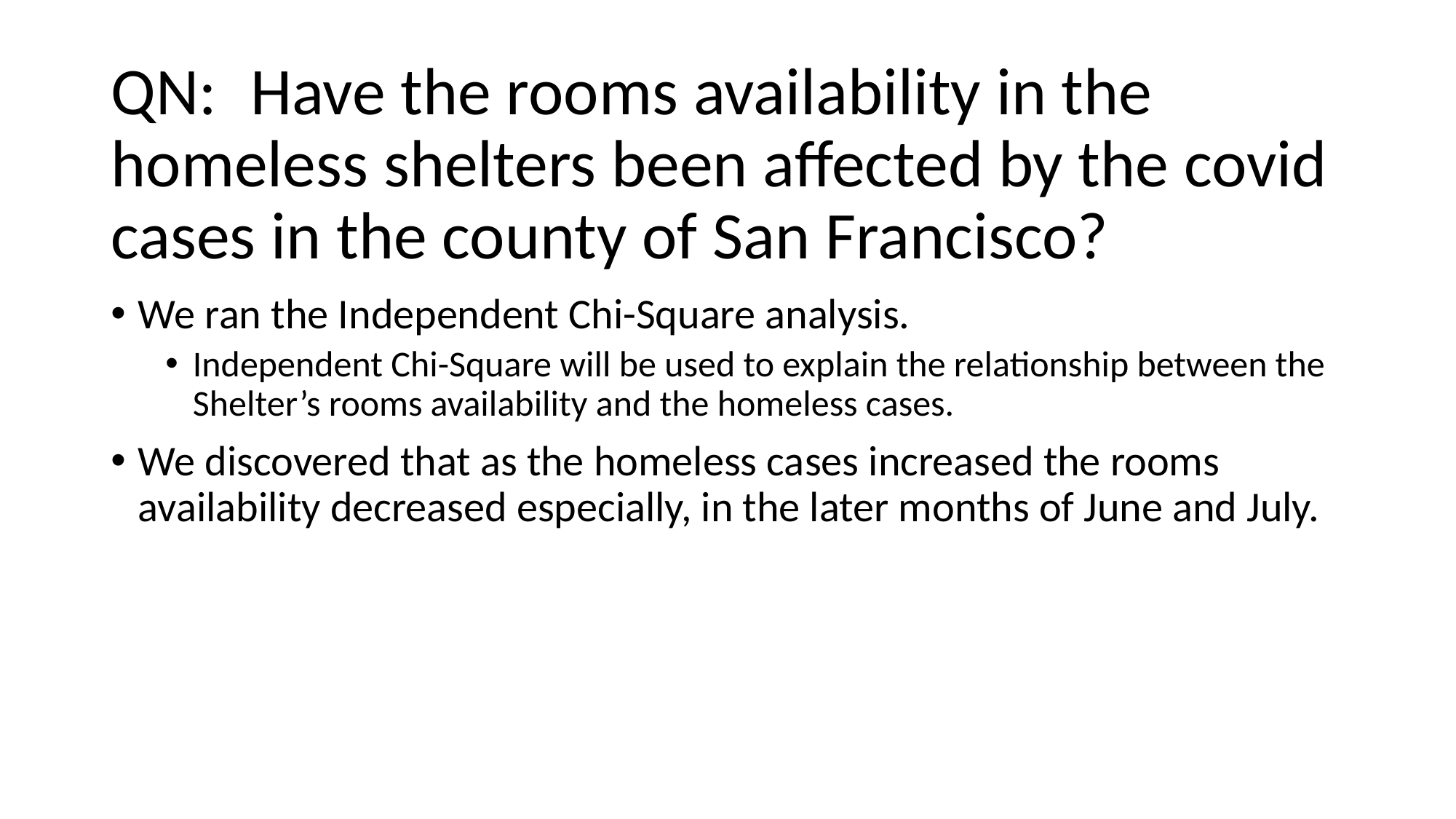

# QN:  Have the rooms availability in the homeless shelters been affected by the covid cases in the county of San Francisco?
We ran the Independent Chi-Square analysis.
Independent Chi-Square will be used to explain the relationship between the Shelter’s rooms availability and the homeless cases.
We discovered that as the homeless cases increased the rooms availability decreased especially, in the later months of June and July.